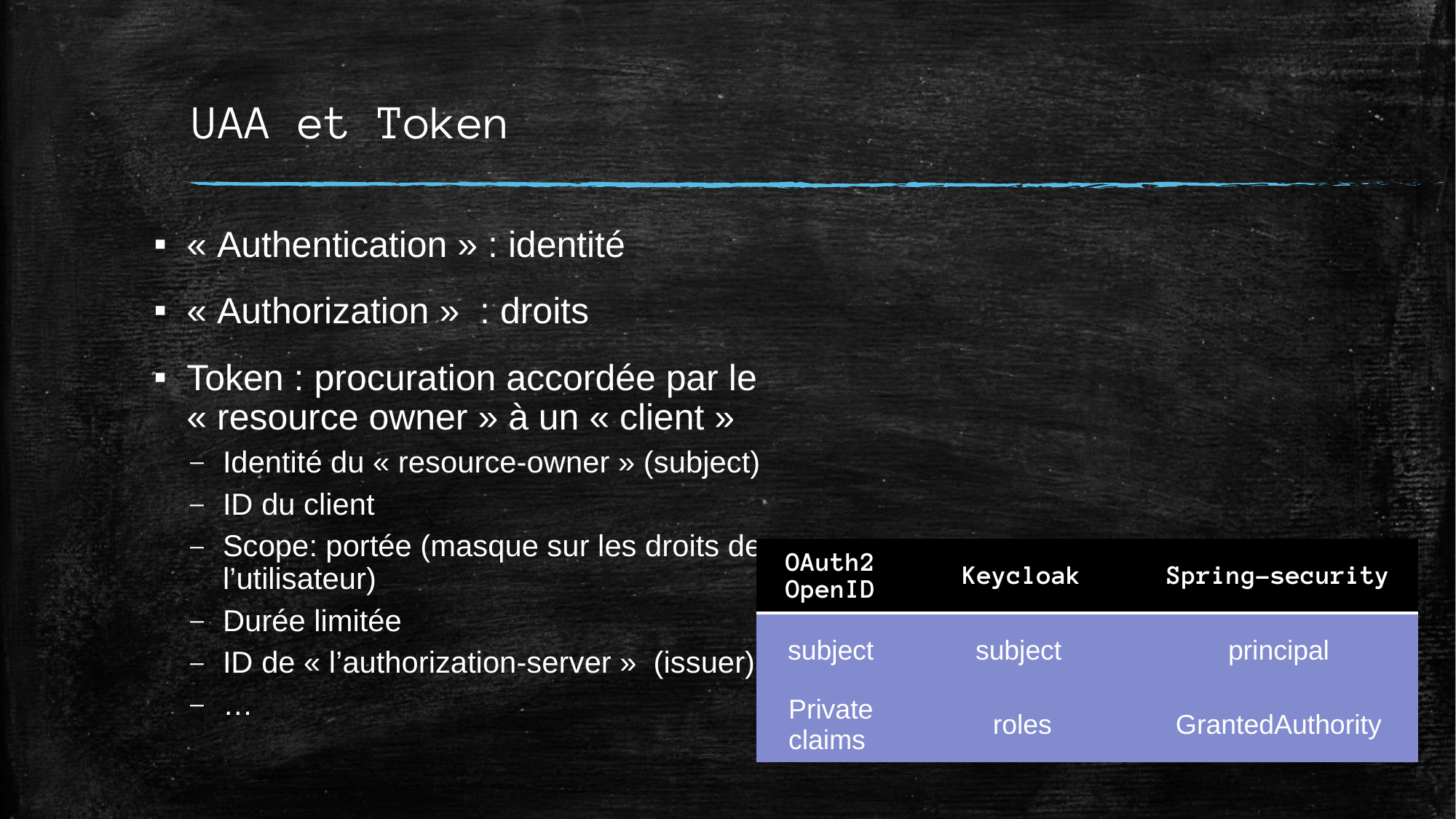

# UAA et Token
« Authentication » : identité
« Authorization »  : droits
Token : procuration accordée par le « resource owner » à un « client »
Identité du « resource-owner » (subject)
ID du client
Scope: portée (masque sur les droits de l’utilisateur)
Durée limitée
ID de « l’authorization-server »  (issuer)
…

| OAuth2 OpenID | Keycloak | Spring-security |
| --- | --- | --- |
| subject | subject | principal |
| Private claims | roles | GrantedAuthority |